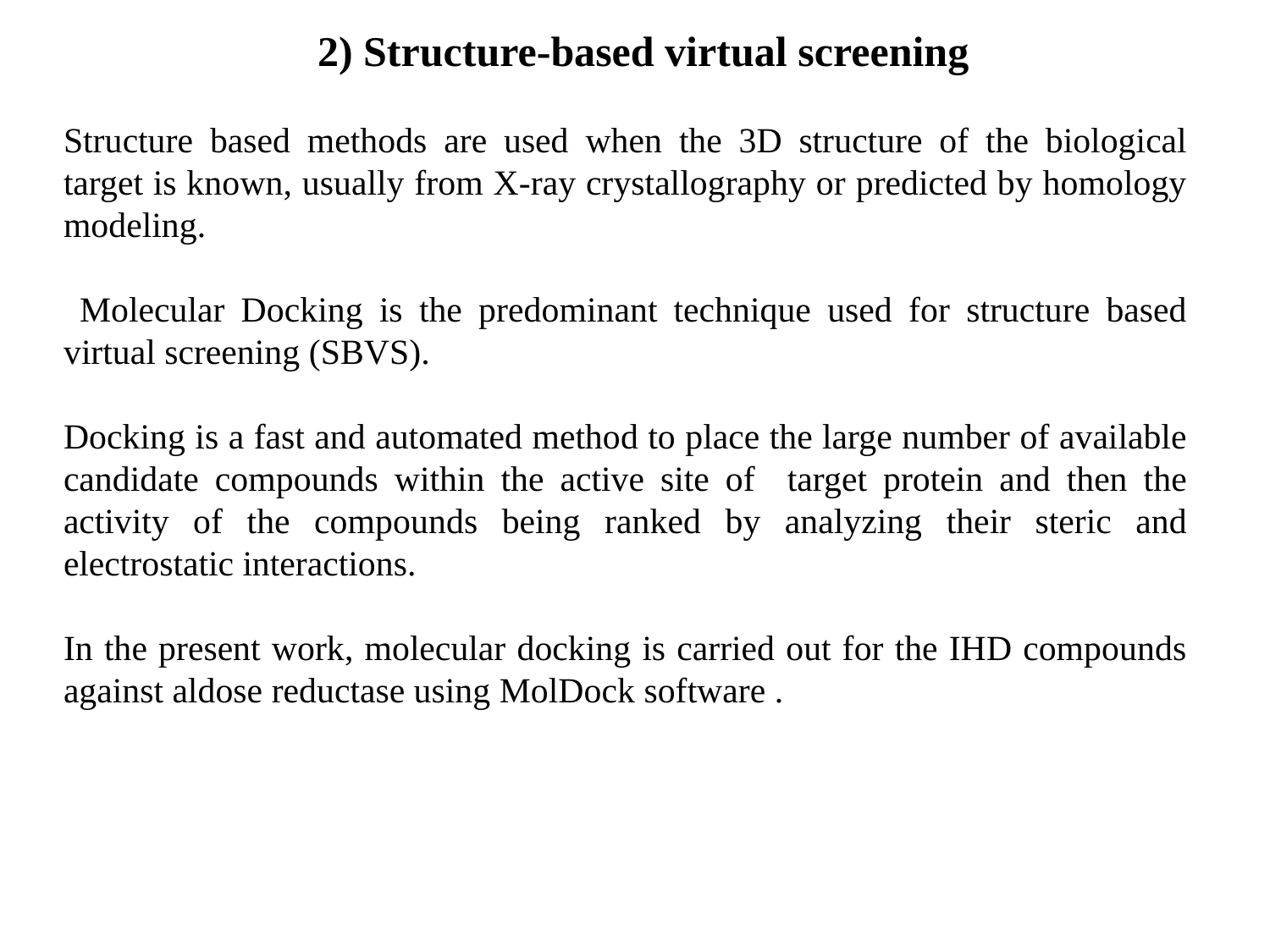

2) Structure-based virtual screening

Structure based methods are used when the 3D structure of the biological target is known, usually from X-ray crystallography or predicted by homology modeling.

 Molecular Docking is the predominant technique used for structure based virtual screening (SBVS).

Docking is a fast and automated method to place the large number of available candidate compounds within the active site of  target protein and then the activity of the compounds being ranked by analyzing their steric and electrostatic interactions.

In the present work, molecular docking is carried out for the IHD compounds against aldose reductase using MolDock software .